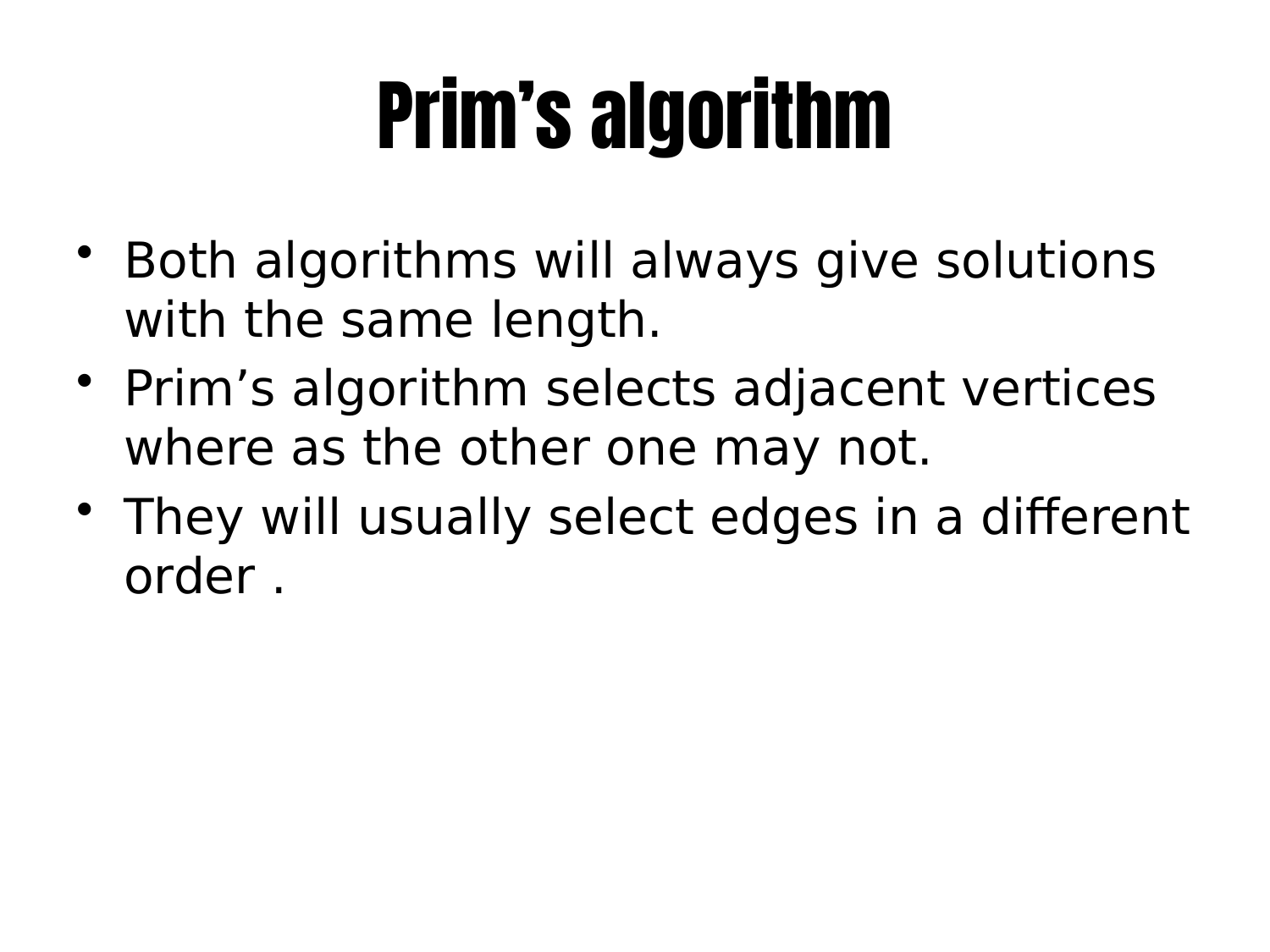

# Prim’s algorithm
Both algorithms will always give solutions with the same length.
Prim’s algorithm selects adjacent vertices where as the other one may not.
They will usually select edges in a different order .